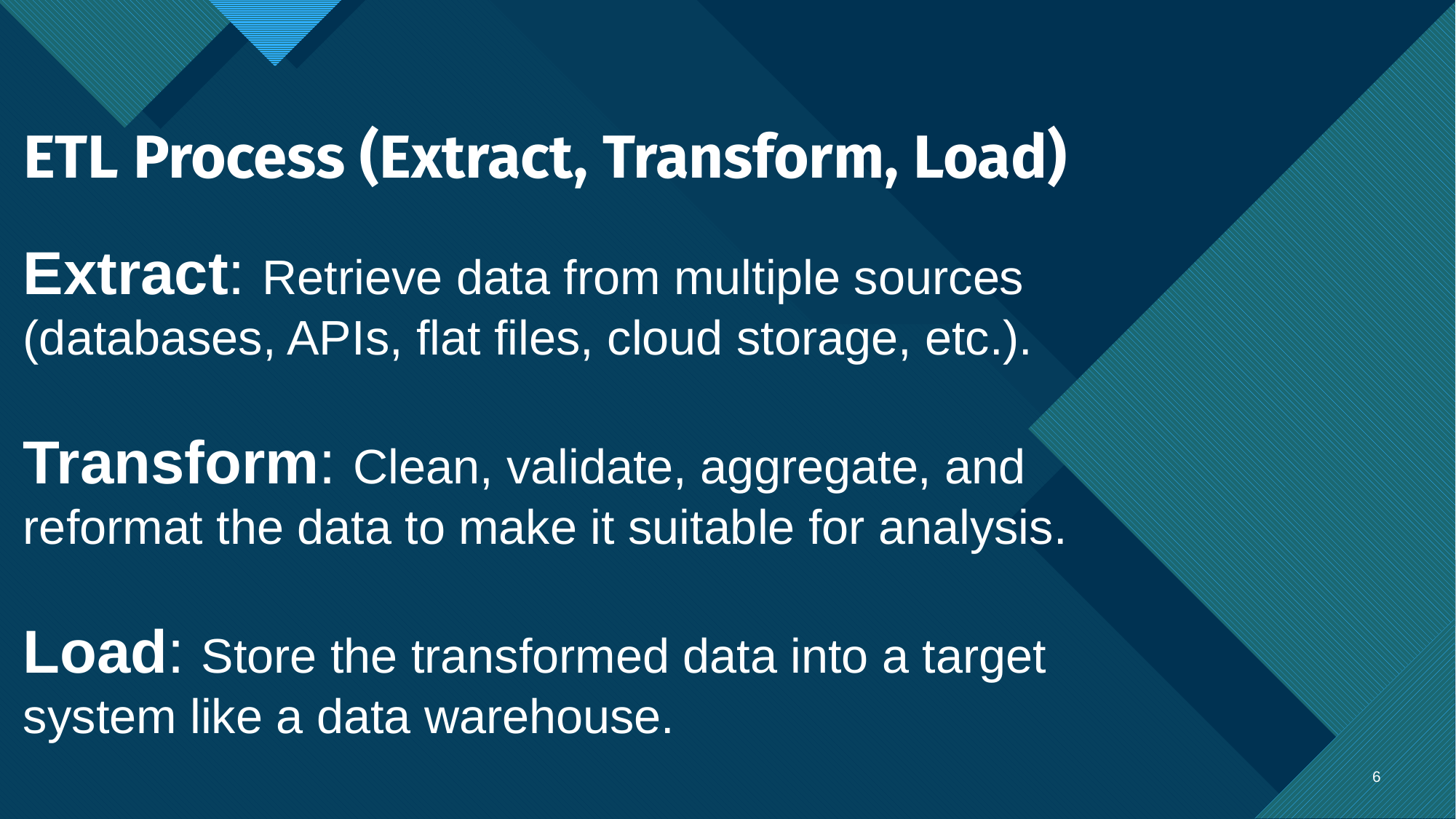

# ETL Process (Extract, Transform, Load)
Extract: Retrieve data from multiple sources (databases, APIs, flat files, cloud storage, etc.).

Transform: Clean, validate, aggregate, and reformat the data to make it suitable for analysis.

Load: Store the transformed data into a target system like a data warehouse.
6